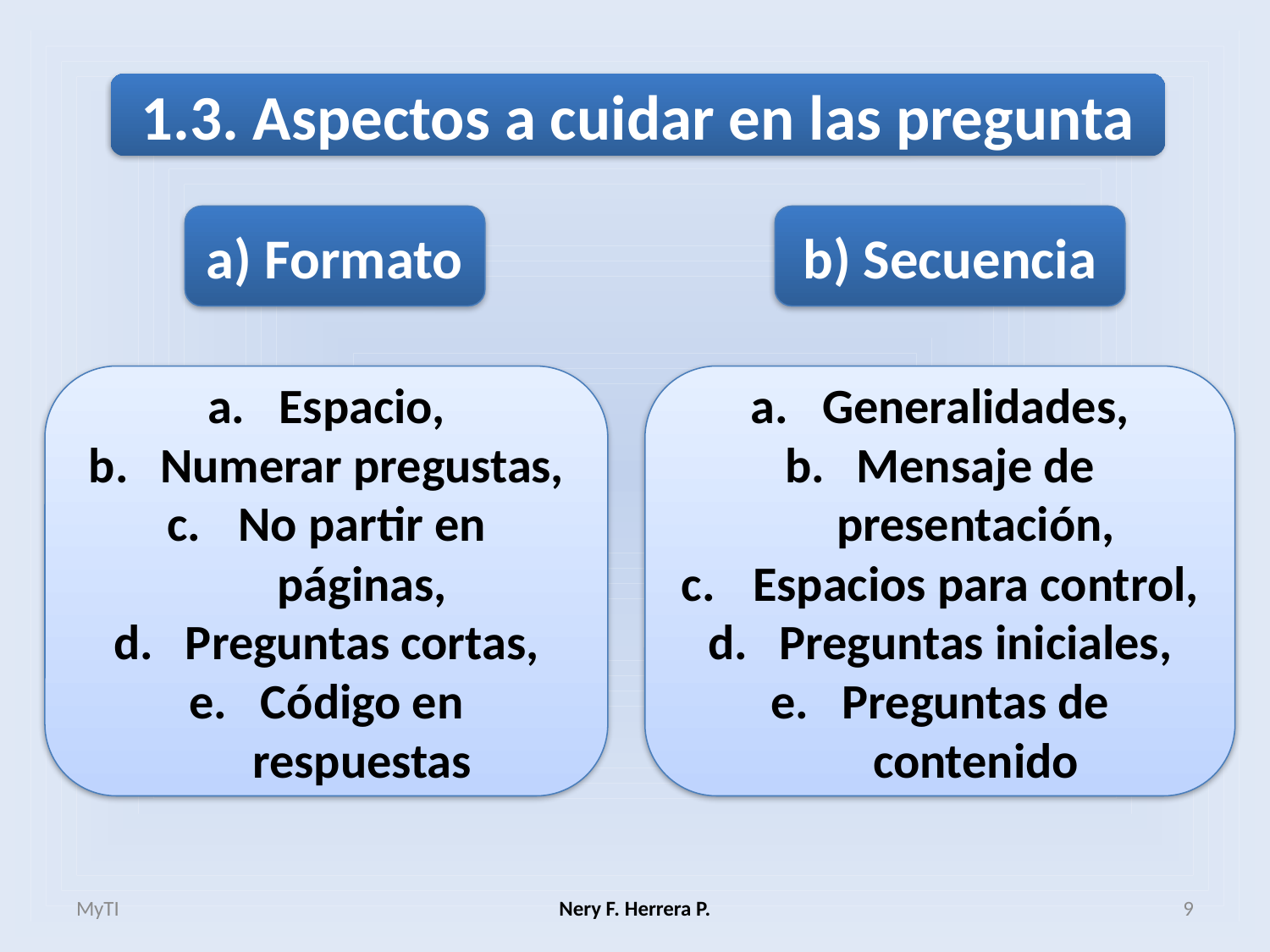

1.3. Aspectos a cuidar en las pregunta
a) Formato
b) Secuencia
Espacio,
Numerar pregustas,
No partir en páginas,
Preguntas cortas,
Código en respuestas
Generalidades,
Mensaje de presentación,
Espacios para control,
Preguntas iniciales,
Preguntas de contenido
MyTI
Nery F. Herrera P.
9